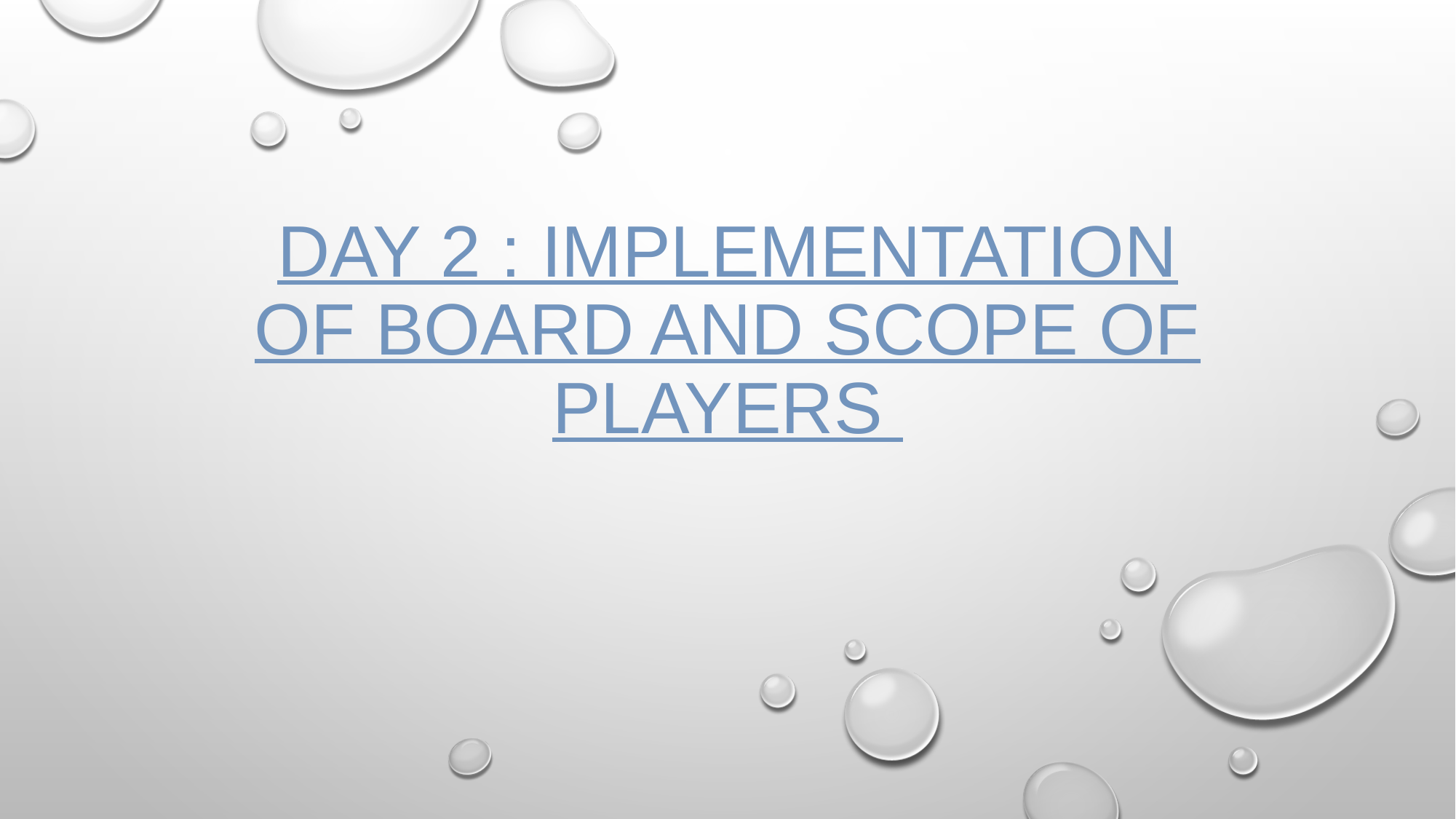

# Day 2 : implementation of board and scope of players